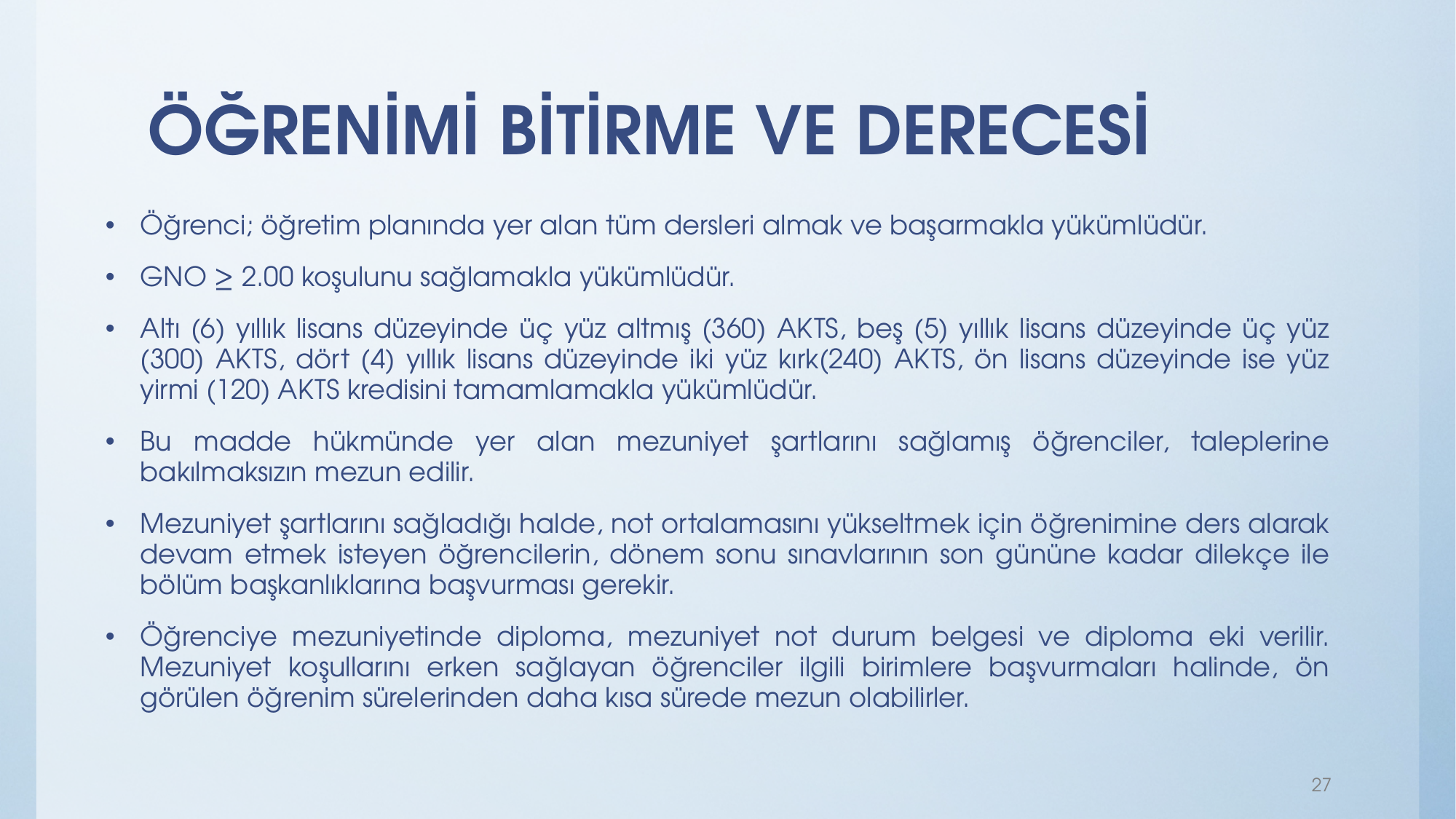

# ÖĞRENİMİ BİTİRME VE DERECESİ
Öğrenci; öğretim planında yer alan tüm dersleri almak ve başarmakla yükümlüdür.
GNO ≥ 2.00 koşulunu sağlamakla yükümlüdür.
Altı (6) yıllık lisans düzeyinde üç yüz altmış (360) AKTS, beş (5) yıllık lisans düzeyinde üç yüz (300) AKTS, dört (4) yıllık lisans düzeyinde iki yüz kırk(240) AKTS, ön lisans düzeyinde ise yüz yirmi (120) AKTS kredisini tamamlamakla yükümlüdür.
Bu madde hükmünde yer alan mezuniyet şartlarını sağlamış öğrenciler, taleplerine bakılmaksızın mezun edilir.
Mezuniyet şartlarını sağladığı halde, not ortalamasını yükseltmek için öğrenimine ders alarak devam etmek isteyen öğrencilerin, dönem sonu sınavlarının son gününe kadar dilekçe ile bölüm başkanlıklarına başvurması gerekir.
Öğrenciye mezuniyetinde diploma, mezuniyet not durum belgesi ve diploma eki verilir. Mezuniyet koşullarını erken sağlayan öğrenciler ilgili birimlere başvurmaları halinde, ön görülen öğrenim sürelerinden daha kısa sürede mezun olabilirler.
27